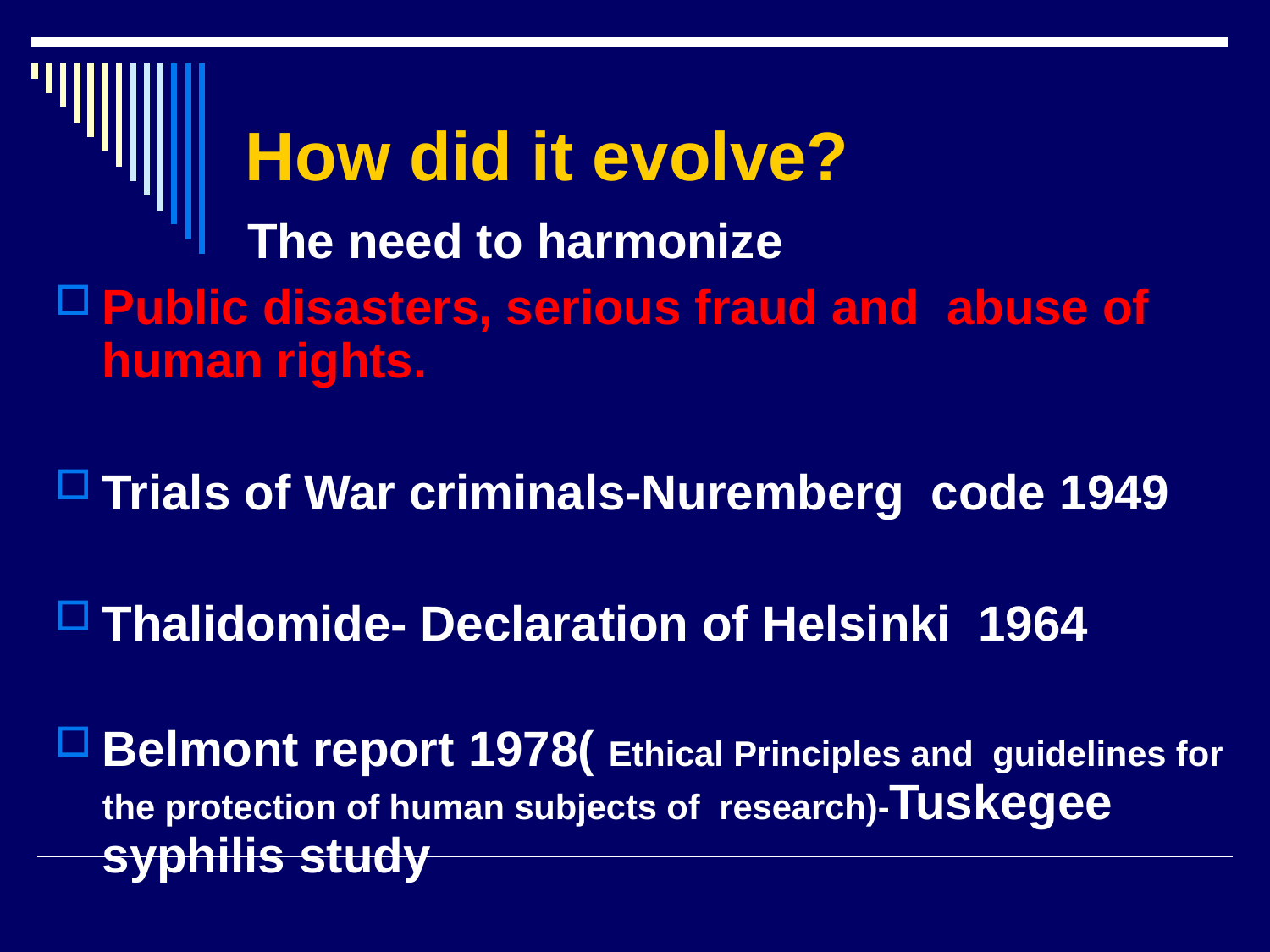

# How did it evolve?
The need to harmonize
Public disasters, serious fraud and  abuse of human rights.

Trials of War criminals-Nuremberg  code 1949

Thalidomide- Declaration of Helsinki  1964

Belmont report 1978( Ethical Principles and  guidelines for the protection of human subjects of  research)-Tuskegee syphilis study